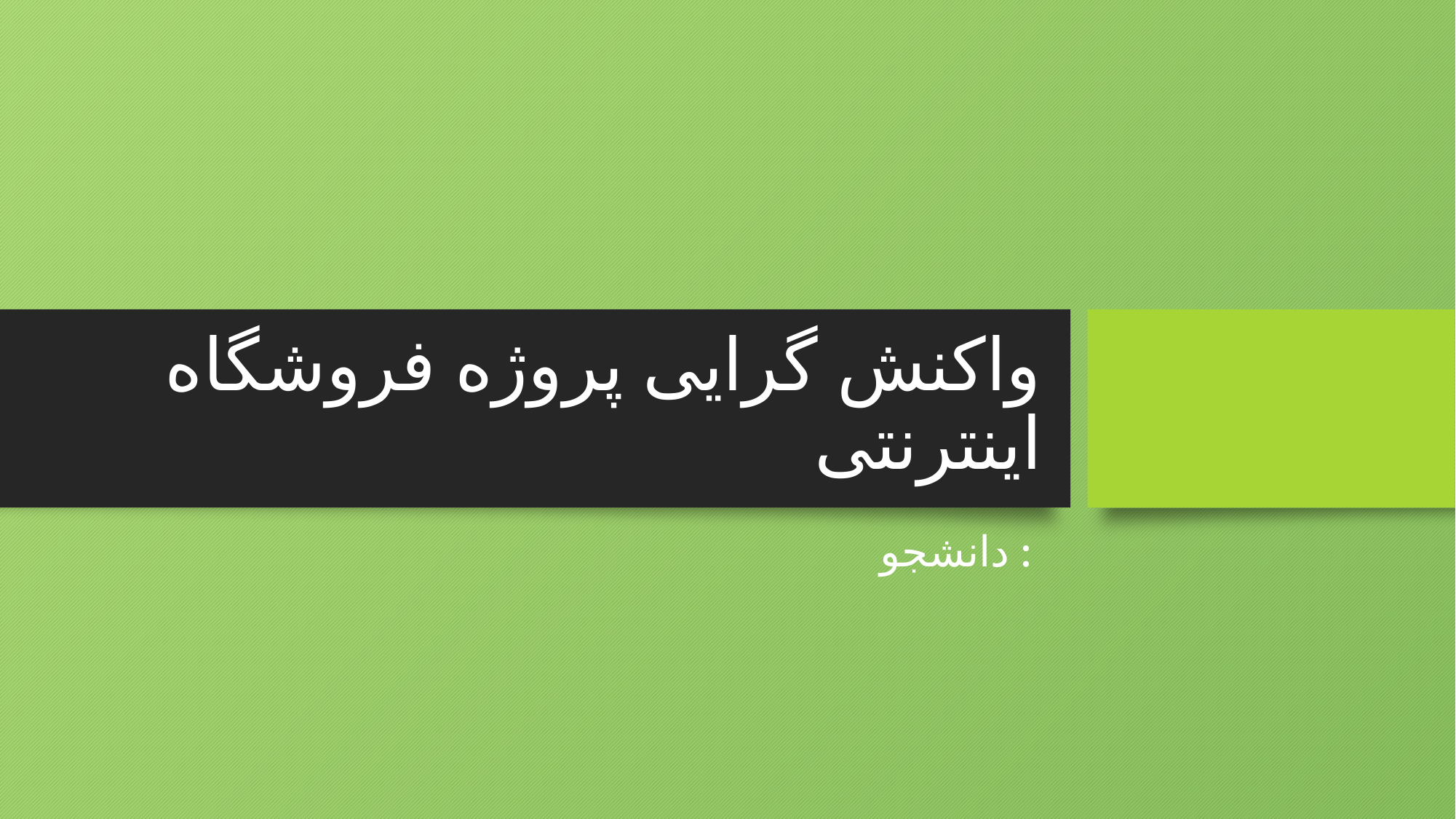

# واکنش گرایی پروژه فروشگاه اینترنتی
دانشجو :